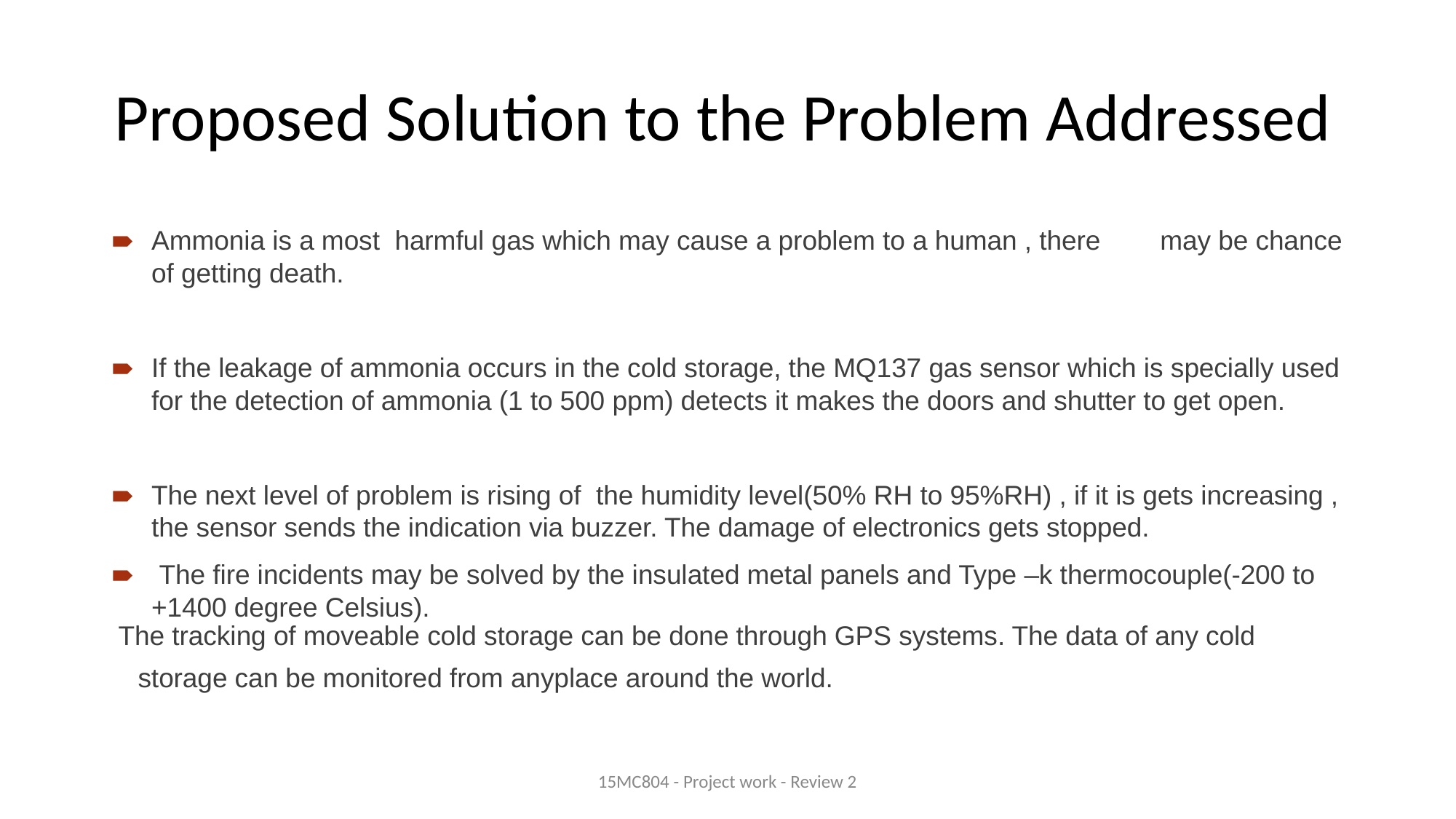

# Proposed Solution to the Problem Addressed
Ammonia is a most  harmful gas which may cause a problem to a human , there        may be chance of getting death.

If the leakage of ammonia occurs in the cold storage, the MQ137 gas sensor which is specially used for the detection of ammonia (1 to 500 ppm) detects it makes the doors and shutter to get open.

The next level of problem is rising of  the humidity level(50% RH to 95%RH) , if it is gets increasing , the sensor sends the indication via buzzer. The damage of electronics gets stopped.
 The fire incidents may be solved by the insulated metal panels and Type –k thermocouple(-200 to +1400 degree Celsius).
 The tracking of moveable cold storage can be done through GPS systems. The data of any cold storage can be monitored from anyplace around the world.
15MC804 - Project work - Review 2